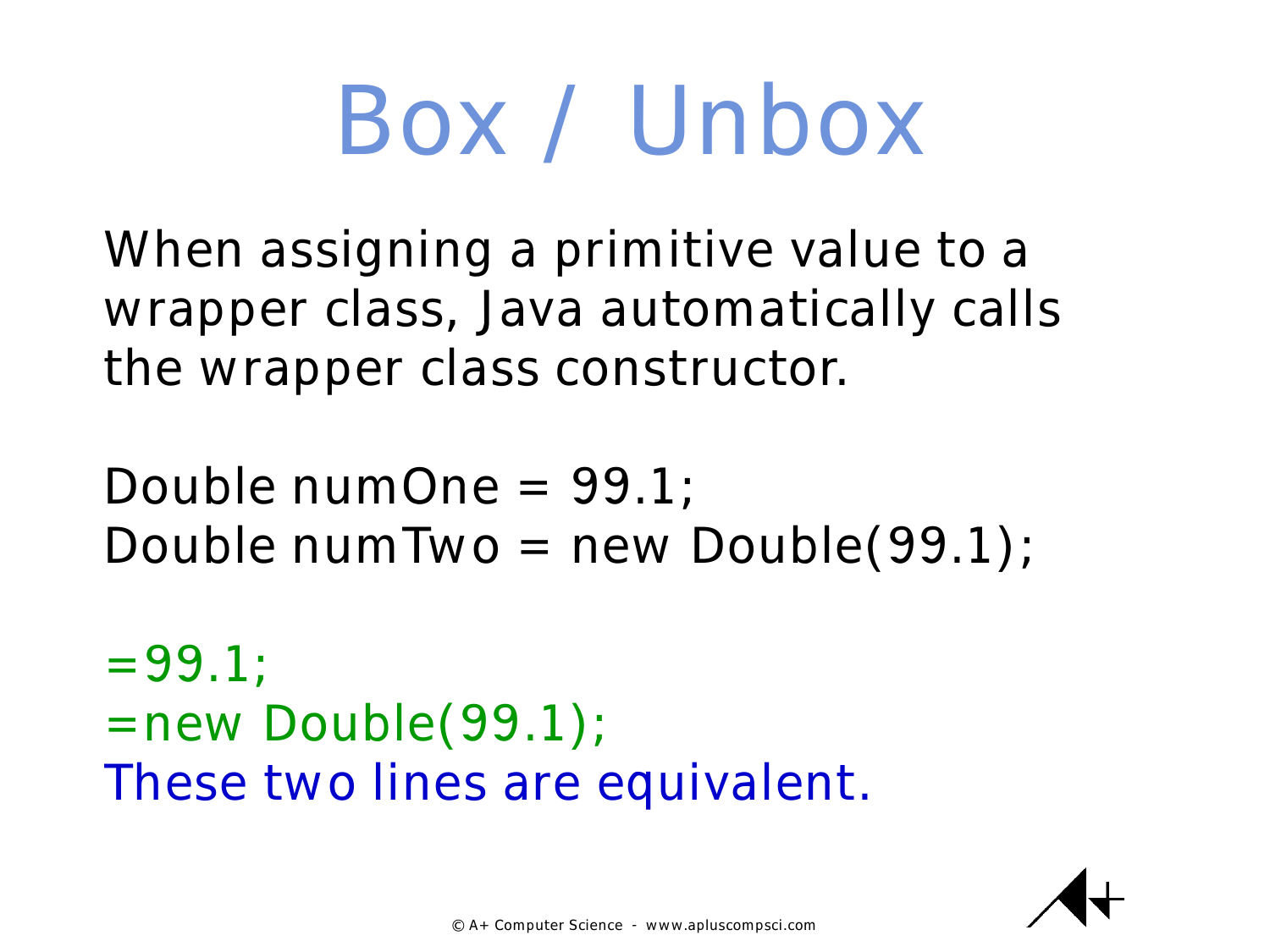

Box / Unbox
When assigning a primitive value to a
wrapper class, Java automatically calls
the wrapper class constructor.

Double numOne = 99.1;
Double numTwo = new Double(99.1);

=99.1;
=new Double(99.1);
These two lines are equivalent.

© A+ Computer Science  -  www.apluscompsci.com